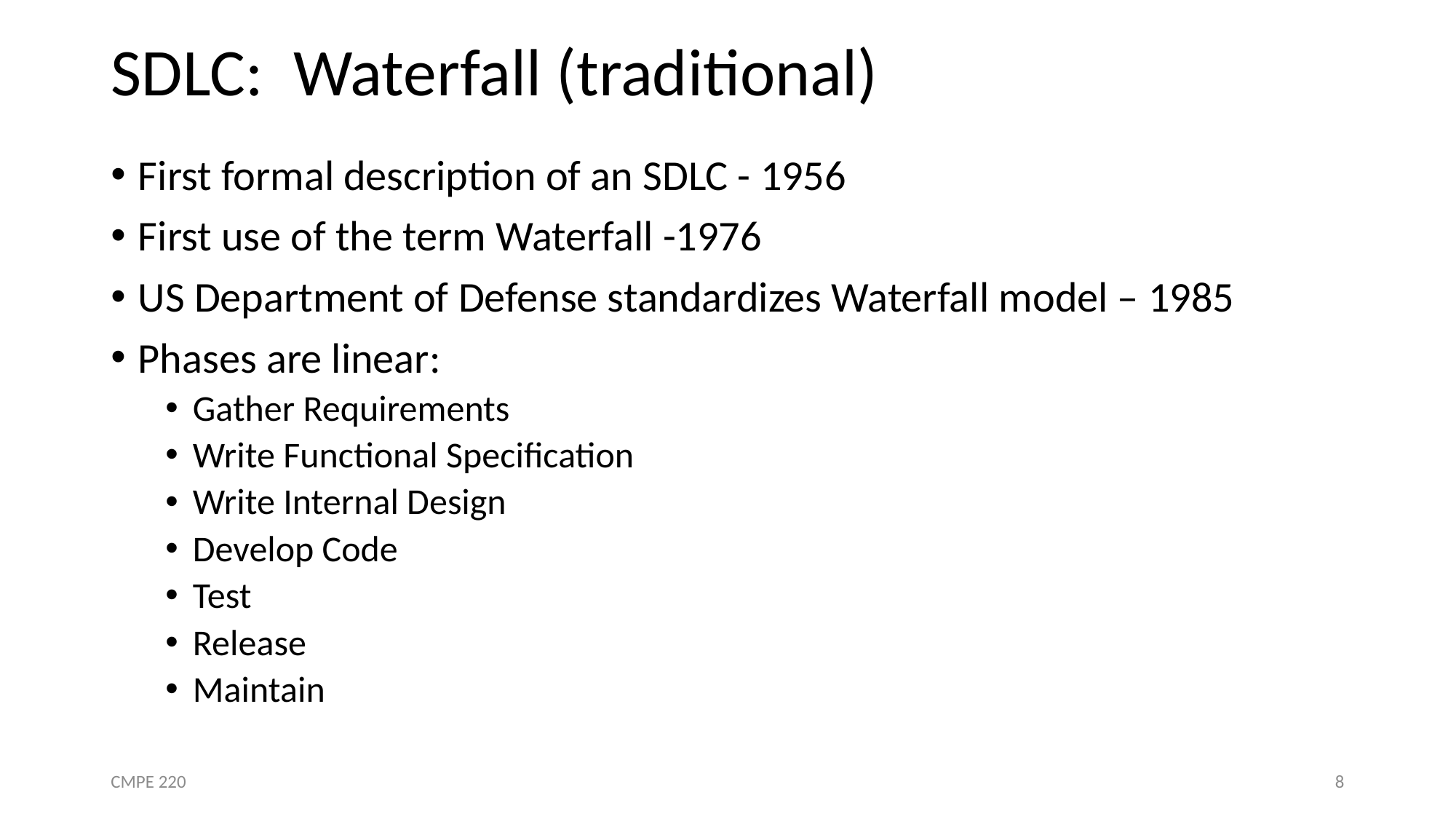

# SDLC:  Waterfall (traditional)
First formal description of an SDLC - 1956
First use of the term Waterfall -1976
US Department of Defense standardizes Waterfall model – 1985
Phases are linear:
Gather Requirements
Write Functional Specification
Write Internal Design
Develop Code
Test
Release
Maintain
CMPE 220
8